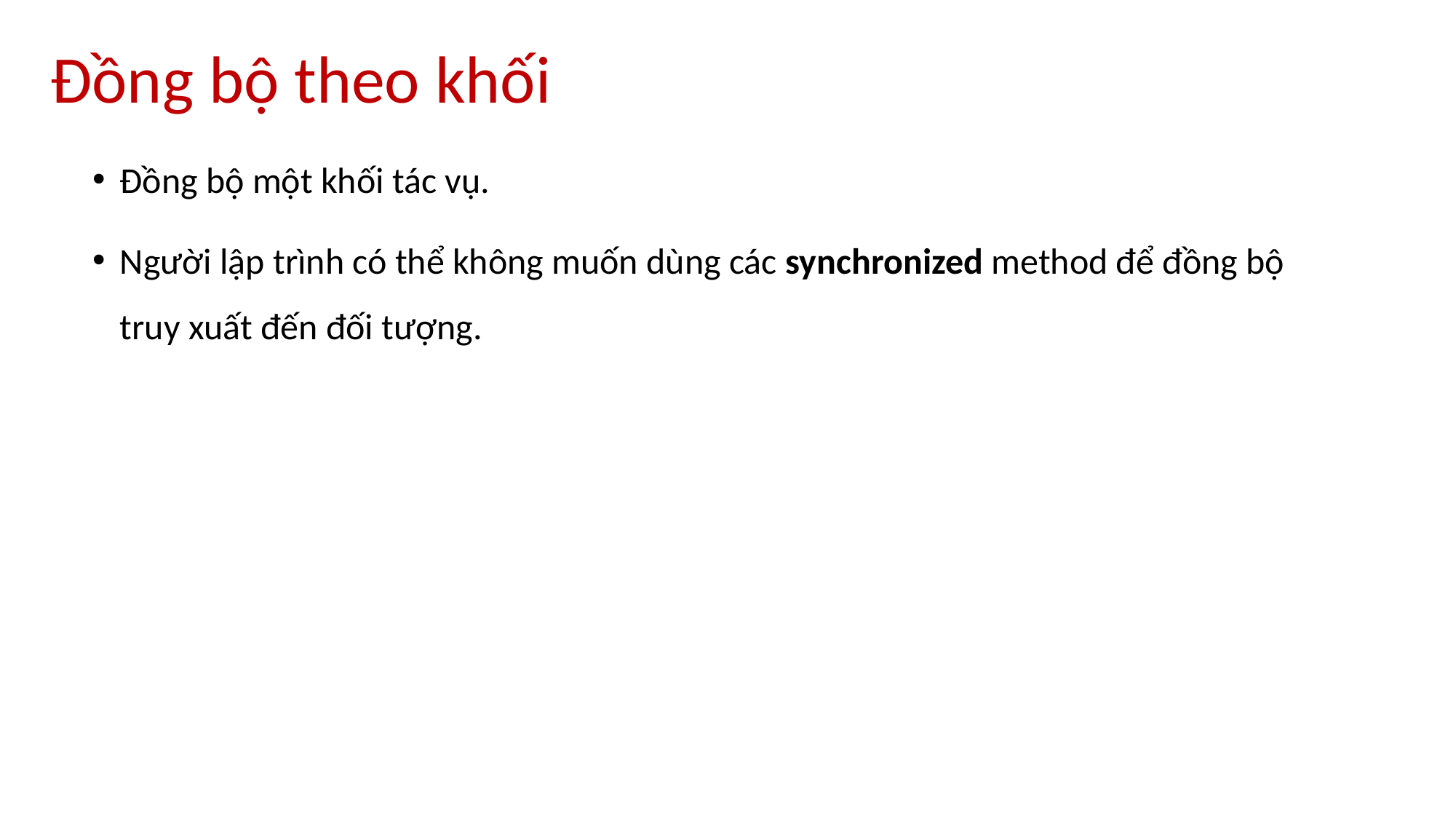

Đồng bộ theo khối
Đồng bộ một khối tác vụ.
Người lập trình có thể không muốn dùng các synchronized method để đồng bộ truy xuất đến đối tượng.